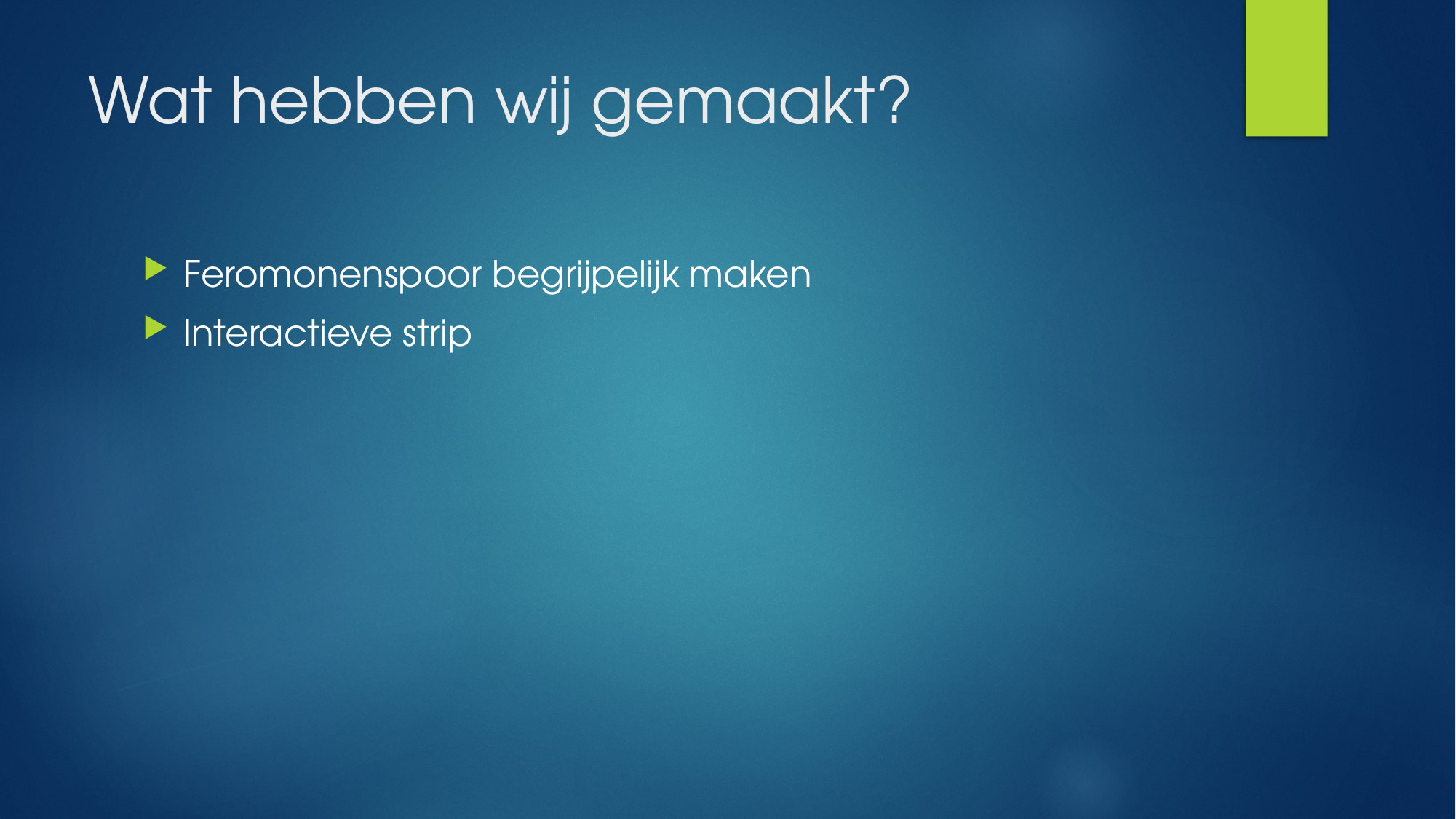

# Wat hebben wij gemaakt?
Feromonenspoor begrijpelijk maken
Interactieve strip